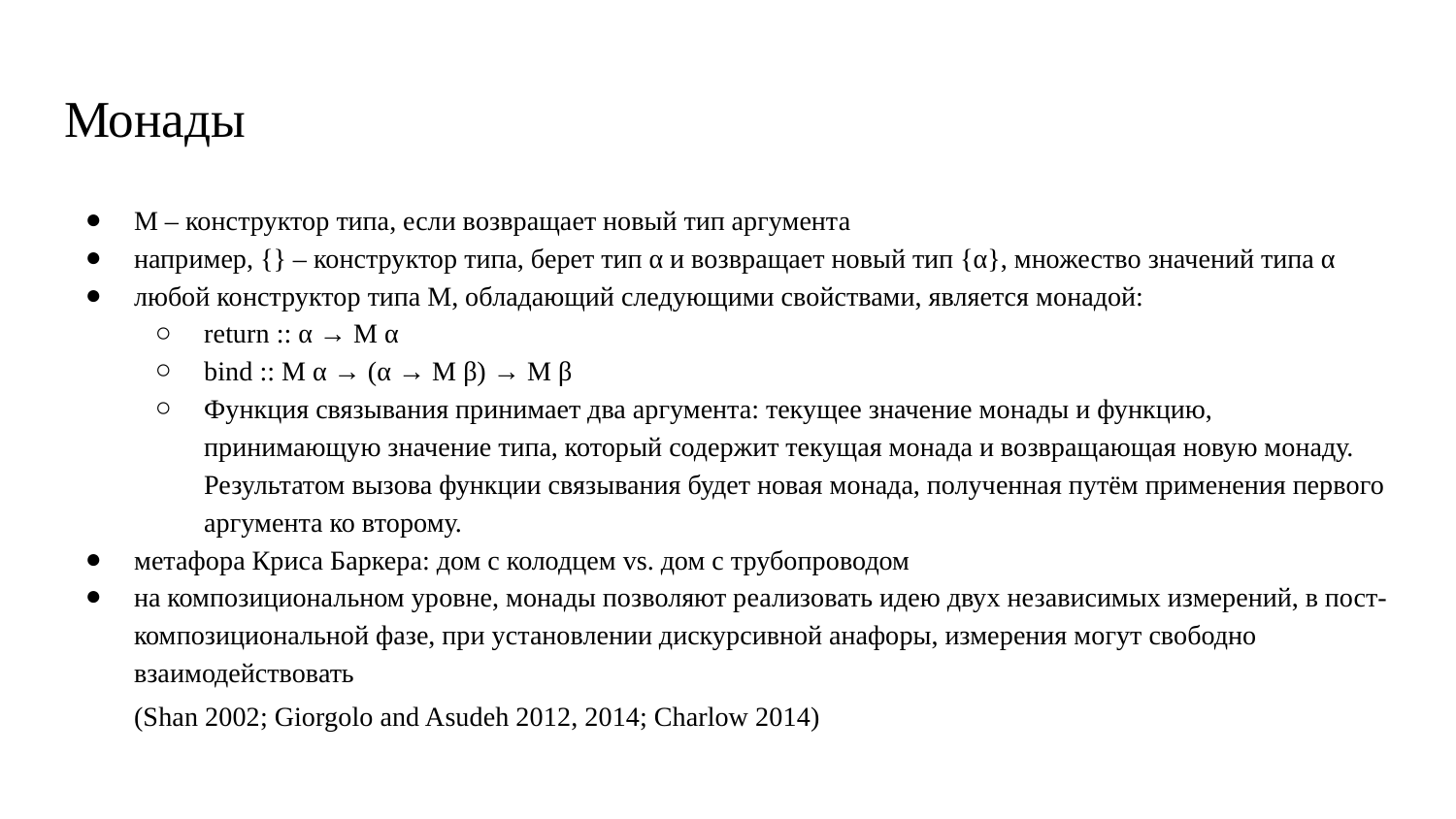

# Монады
M – конструктор типа, если возвращает новый тип аргумента
например, {} – конструктор типа, берет тип α и возвращает новый тип {α}, множество значений типа α
любой конструктор типа М, обладающий следующими свойствами, является монадой:
return :: α → M α
bind :: M α → (α → M β) → M β
Функция связывания принимает два аргумента: текущее значение монады и функцию, принимающую значение типа, который содержит текущая монада и возвращающая новую монаду. Результатом вызова функции связывания будет новая монада, полученная путём применения первого аргумента ко второму.
метафора Криса Баркера: дом с колодцем vs. дом с трубопроводом
на композициональном уровне, монады позволяют реализовать идею двух независимых измерений, в пост-композициональной фазе, при установлении дискурсивной анафоры, измерения могут свободно взаимодействовать
(Shan 2002; Giorgolo and Asudeh 2012, 2014; Charlow 2014)